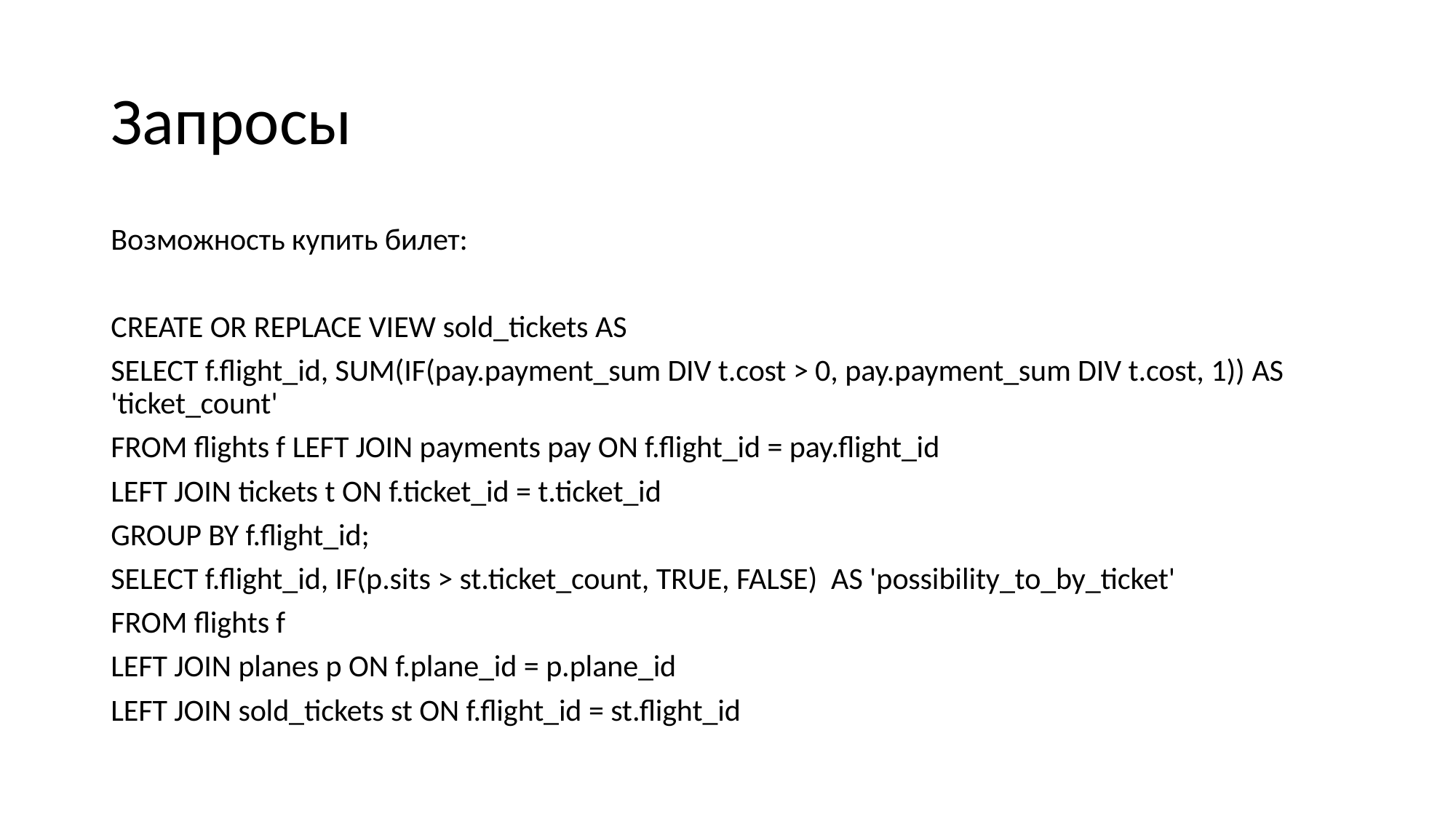

# Запросы
Возможность купить билет:

CREATE OR REPLACE VIEW sold_tickets AS
SELECT f.flight_id, SUM(IF(pay.payment_sum DIV t.cost > 0, pay.payment_sum DIV t.cost, 1)) AS 'ticket_count'
FROM flights f LEFT JOIN payments pay ON f.flight_id = pay.flight_id
LEFT JOIN tickets t ON f.ticket_id = t.ticket_id
GROUP BY f.flight_id;
SELECT f.flight_id, IF(p.sits > st.ticket_count, TRUE, FALSE)  AS 'possibility_to_by_ticket'
FROM flights f
LEFT JOIN planes p ON f.plane_id = p.plane_id
LEFT JOIN sold_tickets st ON f.flight_id = st.flight_id